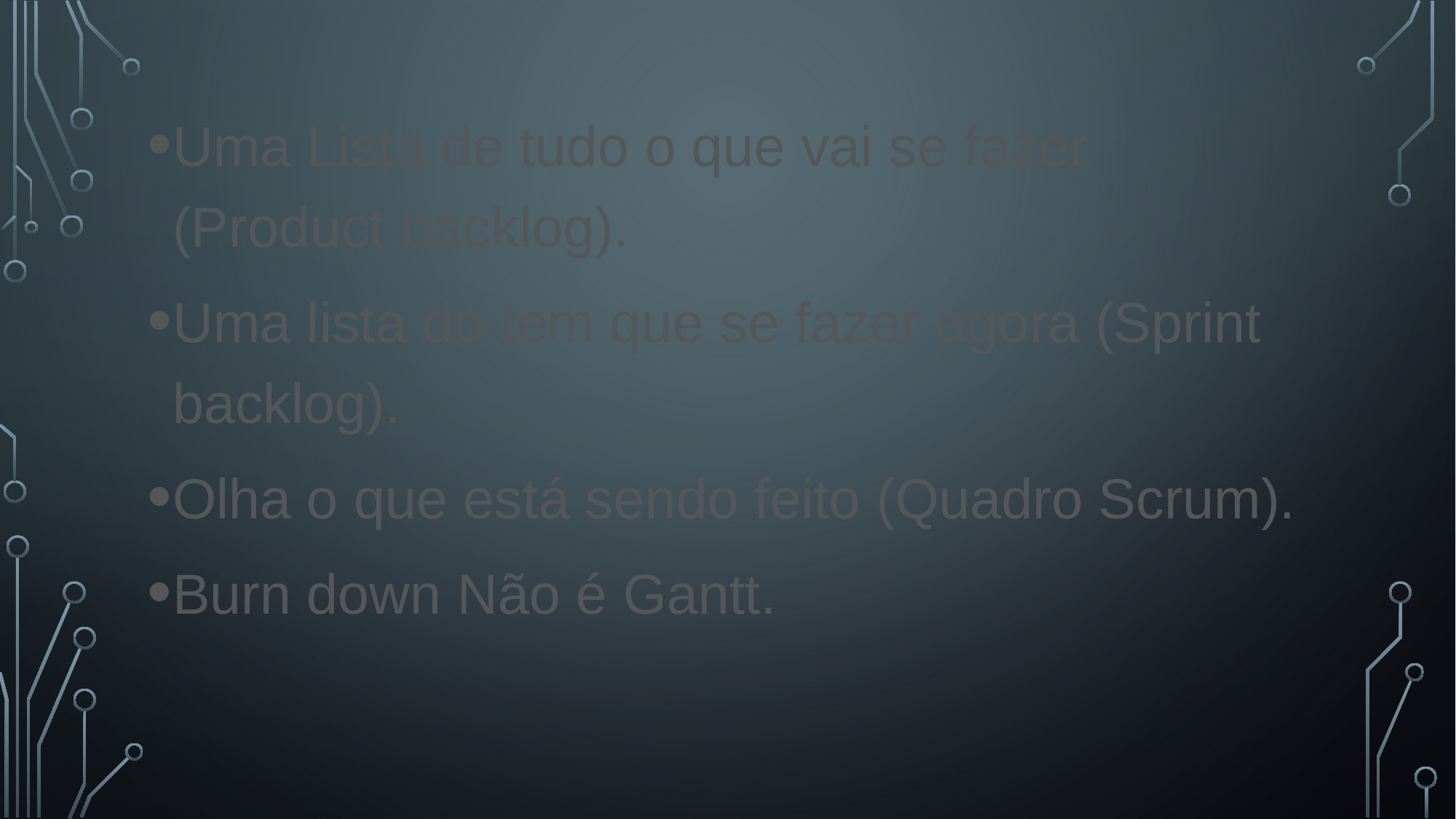

Uma Lista de tudo o que vai se fazer (Product backlog).
Uma lista do tem que se fazer agora (Sprint backlog).
Olha o que está sendo feito (Quadro Scrum).
Burn down Não é Gantt.